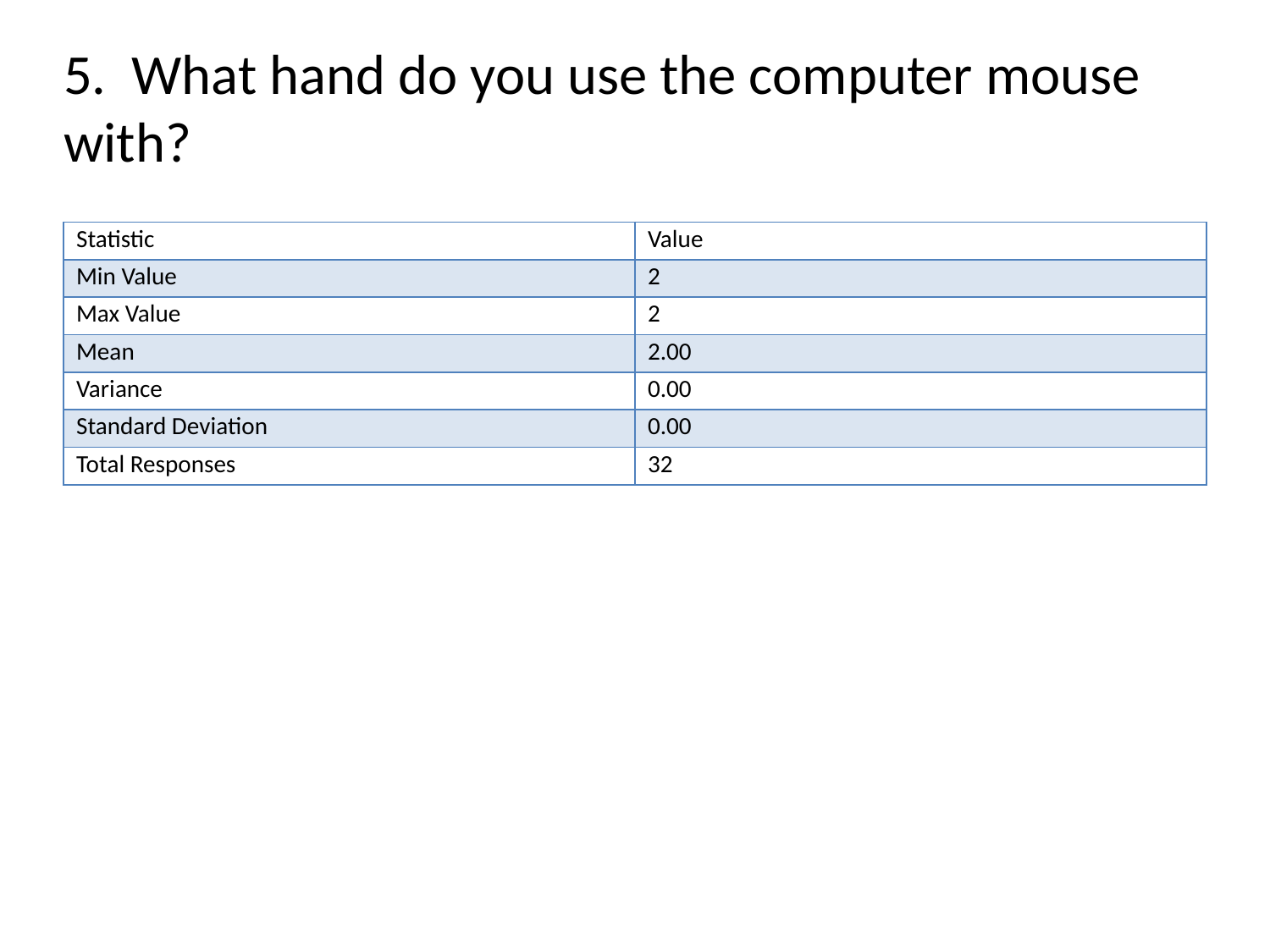

# 5.  What hand do you use the computer mouse with?
| Statistic | Value |
| --- | --- |
| Min Value | 2 |
| Max Value | 2 |
| Mean | 2.00 |
| Variance | 0.00 |
| Standard Deviation | 0.00 |
| Total Responses | 32 |